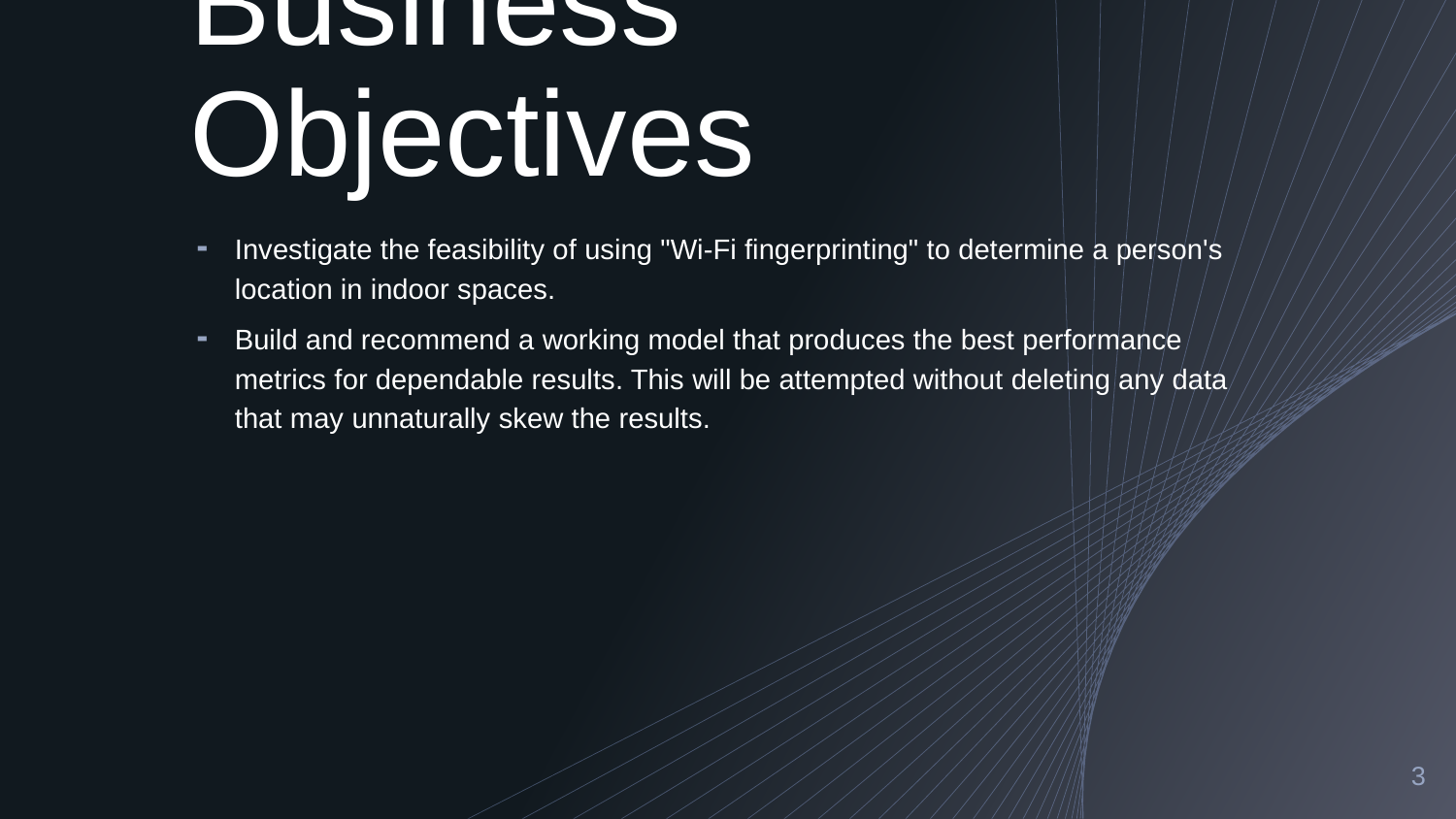

# Business Objectives
Investigate the feasibility of using "Wi-Fi fingerprinting" to determine a person's location in indoor spaces.
Build and recommend a working model that produces the best performance metrics for dependable results. This will be attempted without deleting any data that may unnaturally skew the results.

3